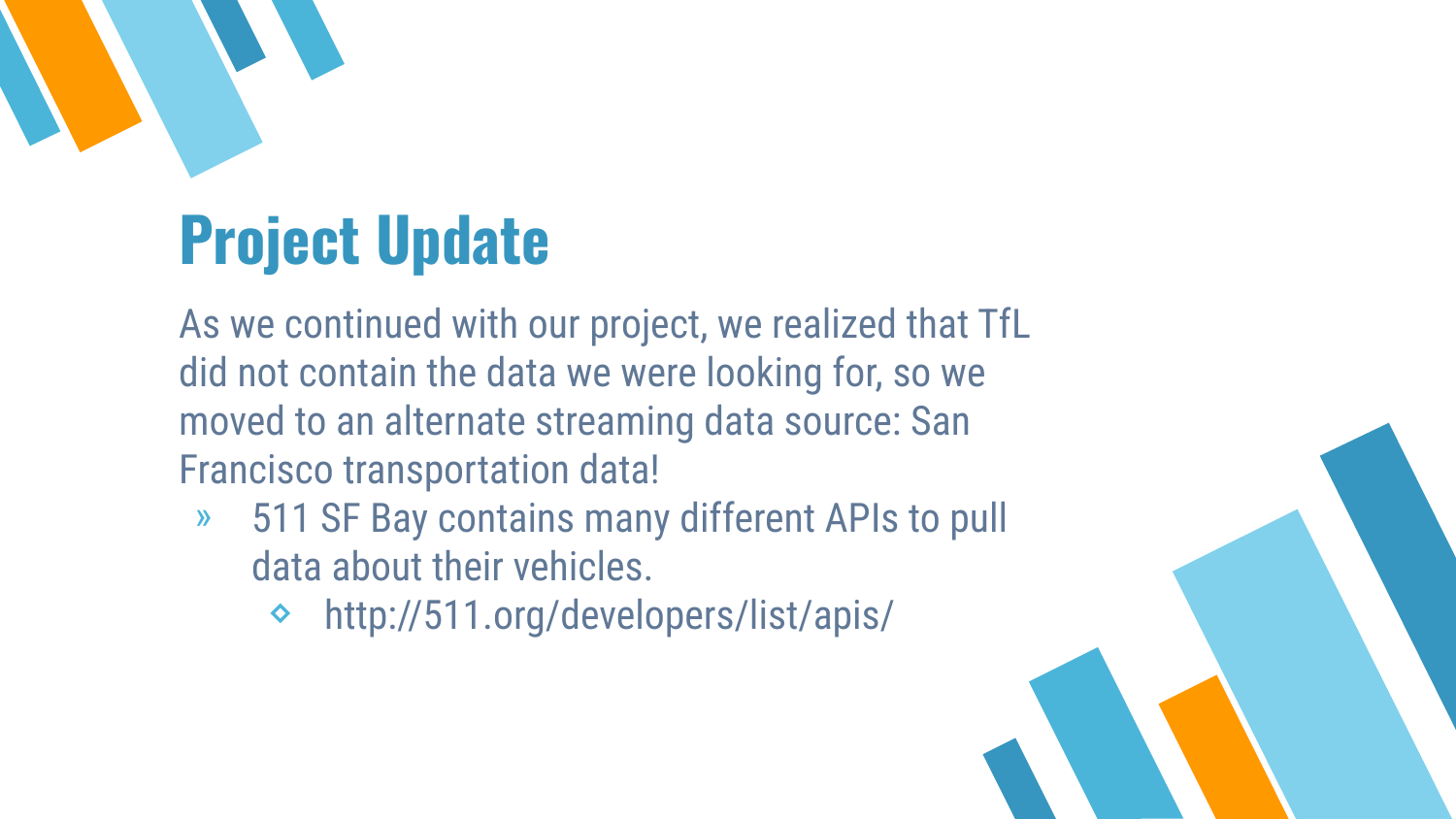

# Project Update
As we continued with our project, we realized that TfL did not contain the data we were looking for, so we moved to an alternate streaming data source: San Francisco transportation data!
511 SF Bay contains many different APIs to pull data about their vehicles.
http://511.org/developers/list/apis/